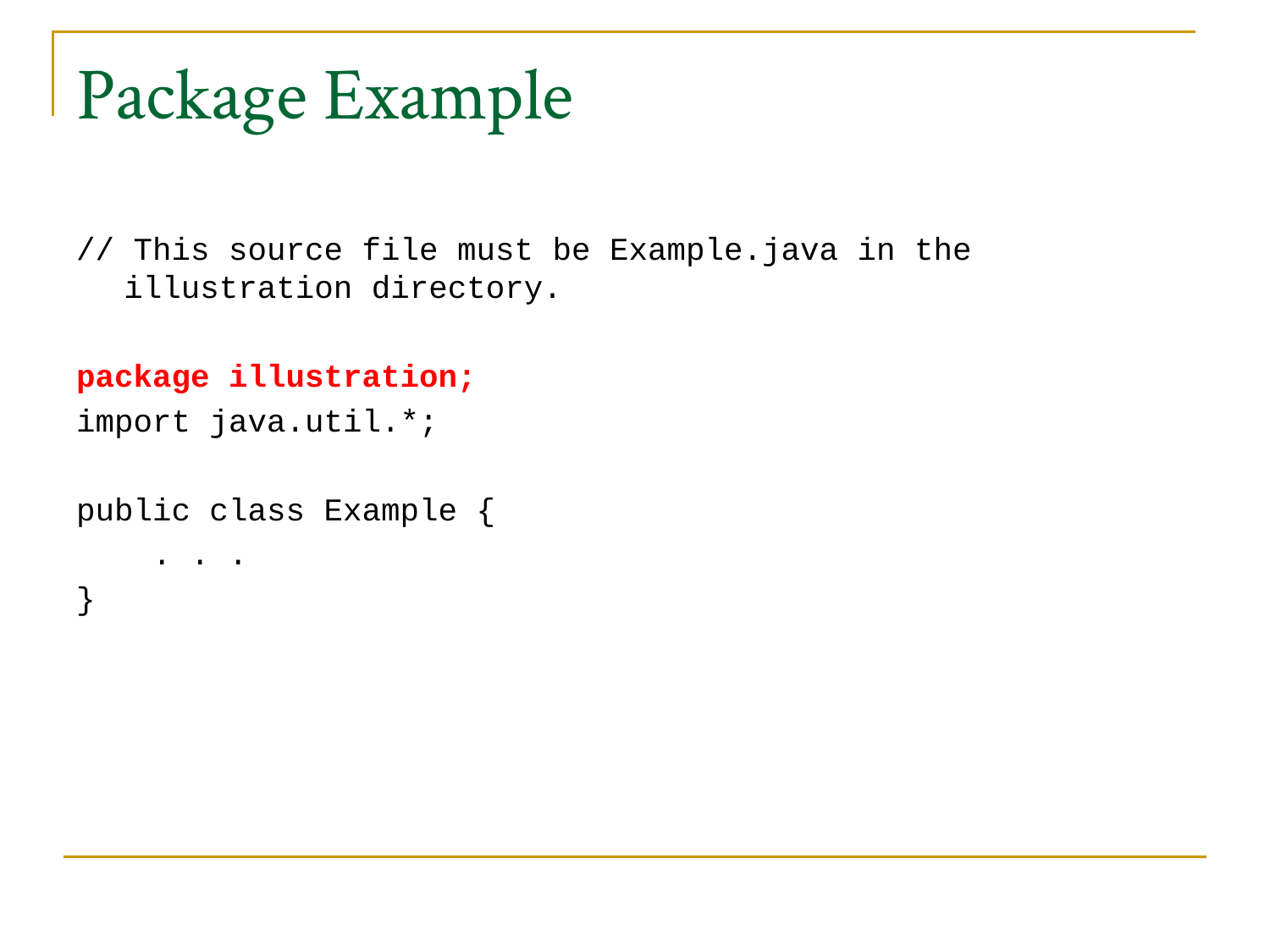

# Package Example
// This source file must be Example.java in the illustration directory.

package illustration;
import java.util.*;

public class Example {
    . . .
}